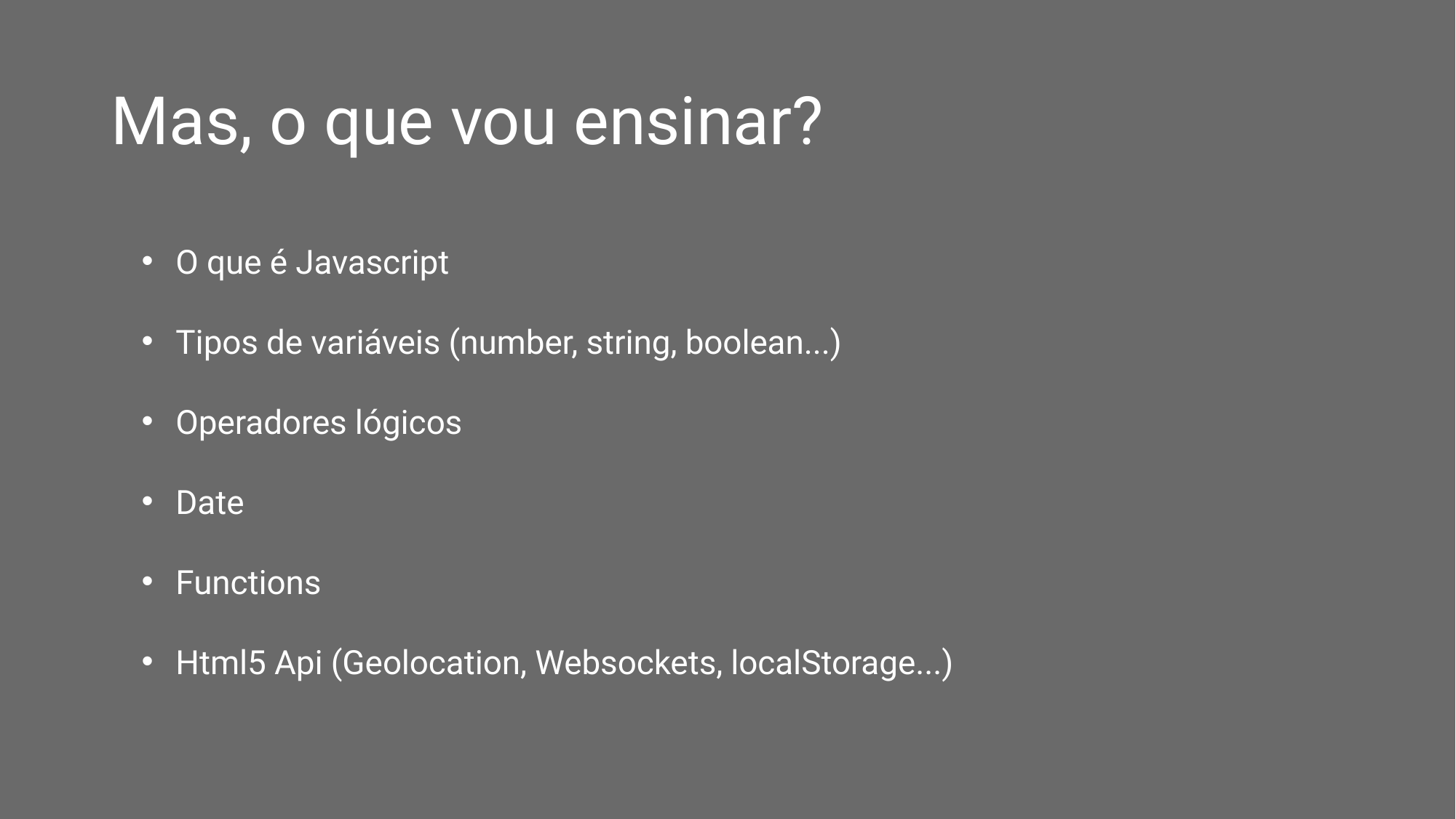

# Mas, o que vou ensinar?
O que é Javascript

Tipos de variáveis (number, string, boolean...)

Operadores lógicos

Date

Functions

Html5 Api (Geolocation, Websockets, localStorage...)